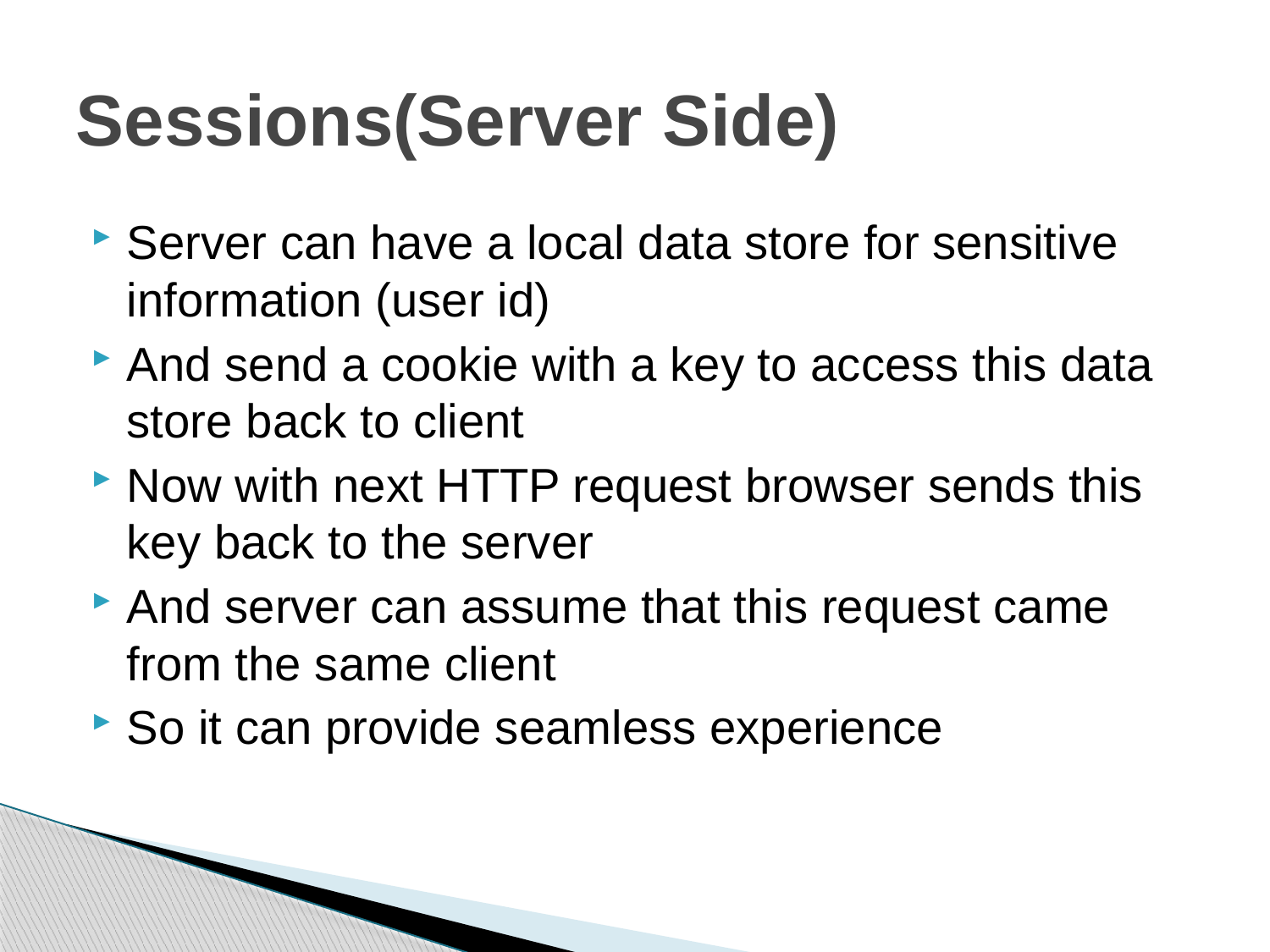

# Sessions(Server Side)
Server can have a local data store for sensitive information (user id)
And send a cookie with a key to access this data store back to client
Now with next HTTP request browser sends this key back to the server
And server can assume that this request came from the same client
So it can provide seamless experience